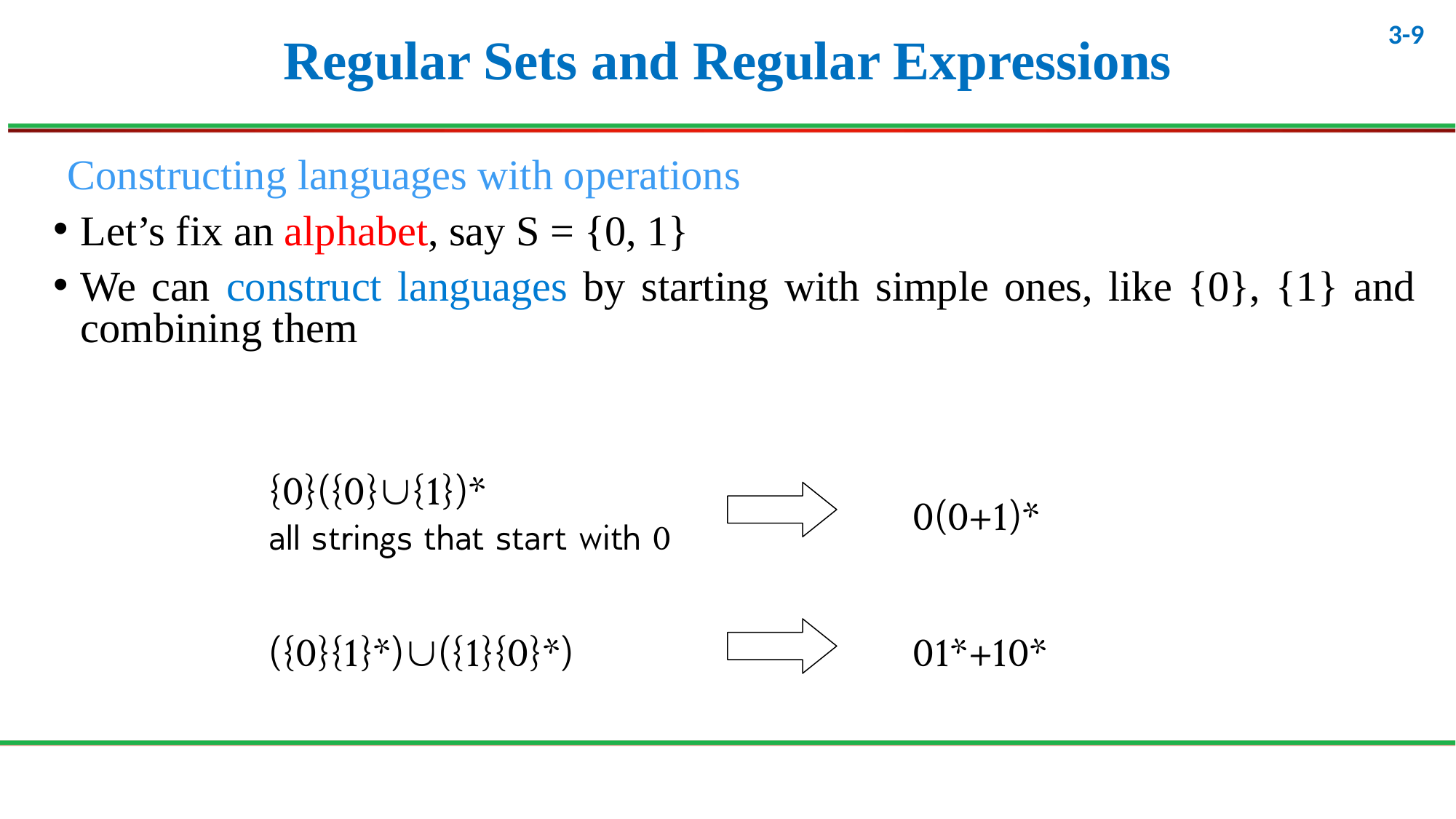

9
# Regular Sets and Regular Expressions
Constructing languages with operations
Let’s fix an alphabet, say S = {0, 1}
We can construct languages by starting with simple ones, like {0}, {1} and combining them
{0}({0}∪{1})*
all strings that start with 0

0(0+1)*
({0}{1}*)∪({1}{0}*)

01*+10*